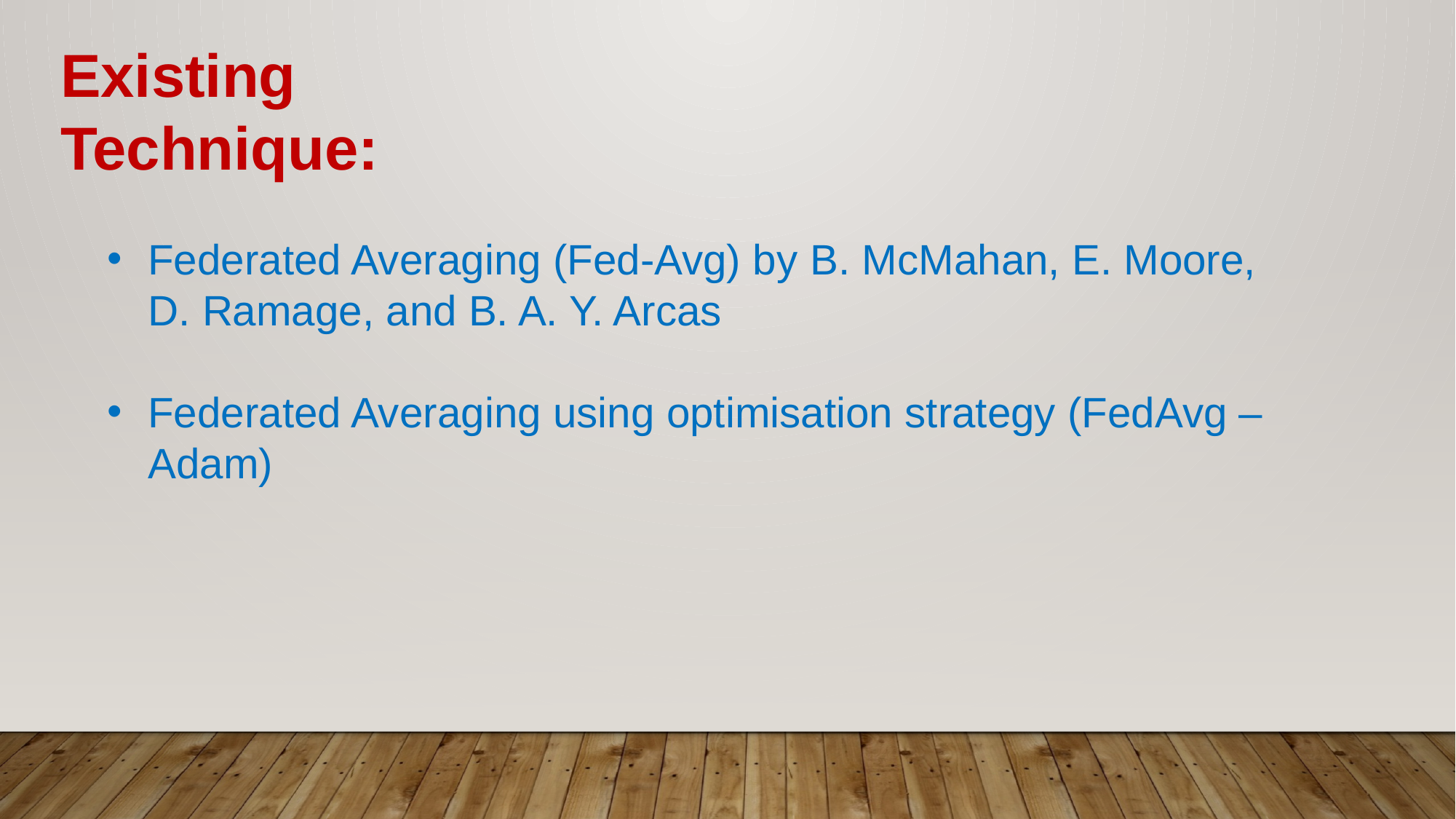

Existing Technique:
Federated Averaging (Fed-Avg) by B. McMahan, E. Moore, D. Ramage, and B. A. Y. Arcas

Federated Averaging using optimisation strategy (FedAvg – Adam)